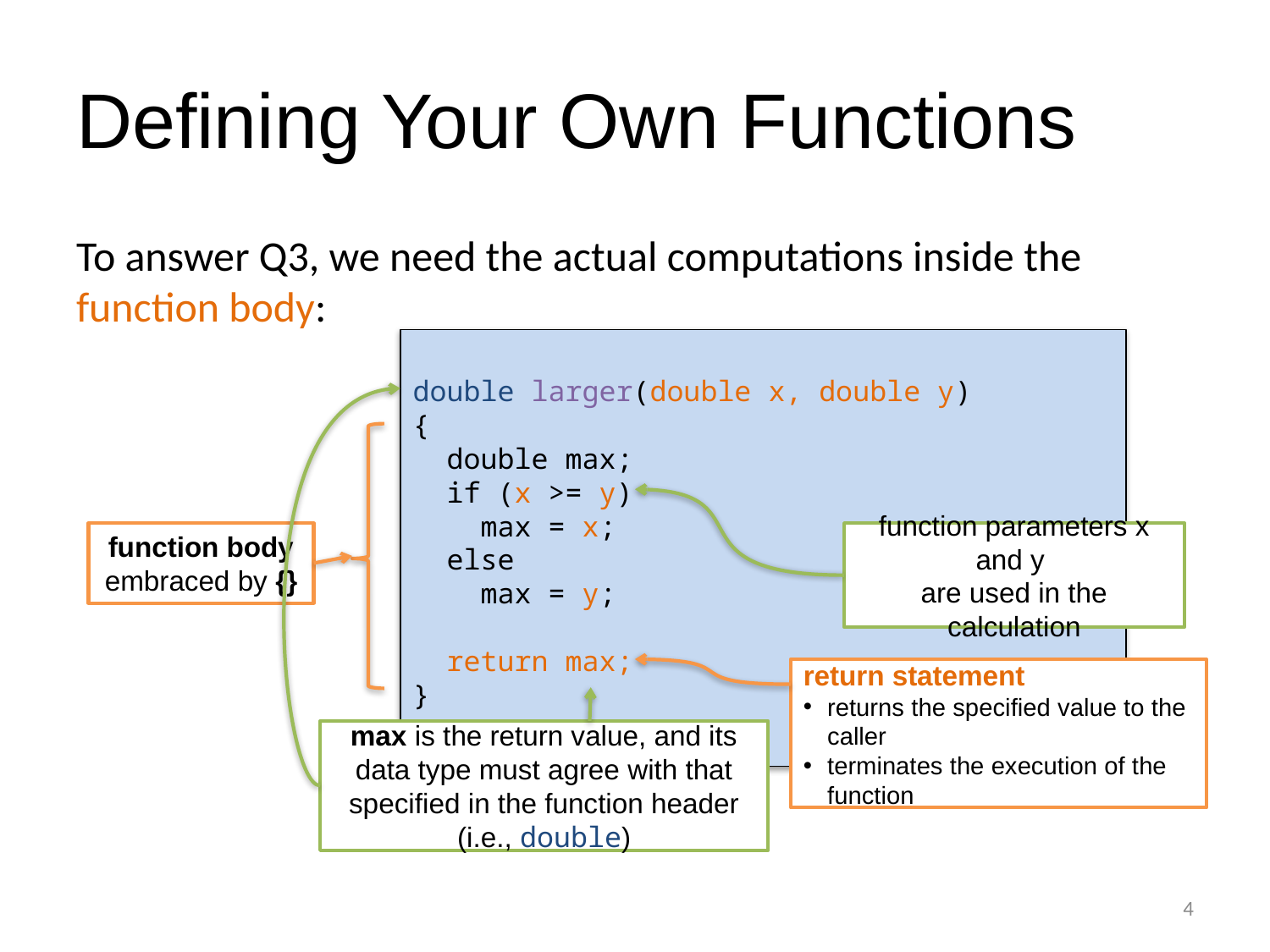

# Defining Your Own Functions
To answer Q3, we need the actual computations inside the
function body:

double larger(double x, double y)
{
  double max;
  if (x >= y)
    max = x;
  else
    max = y;

  return max;
}

function body
embraced by {}
function parameters x and y
are used in the calculation
return statement
returns the specified value to the caller
terminates the execution of the function
max is the return value, and its data type must agree with that specified in the function header (i.e., double)
4